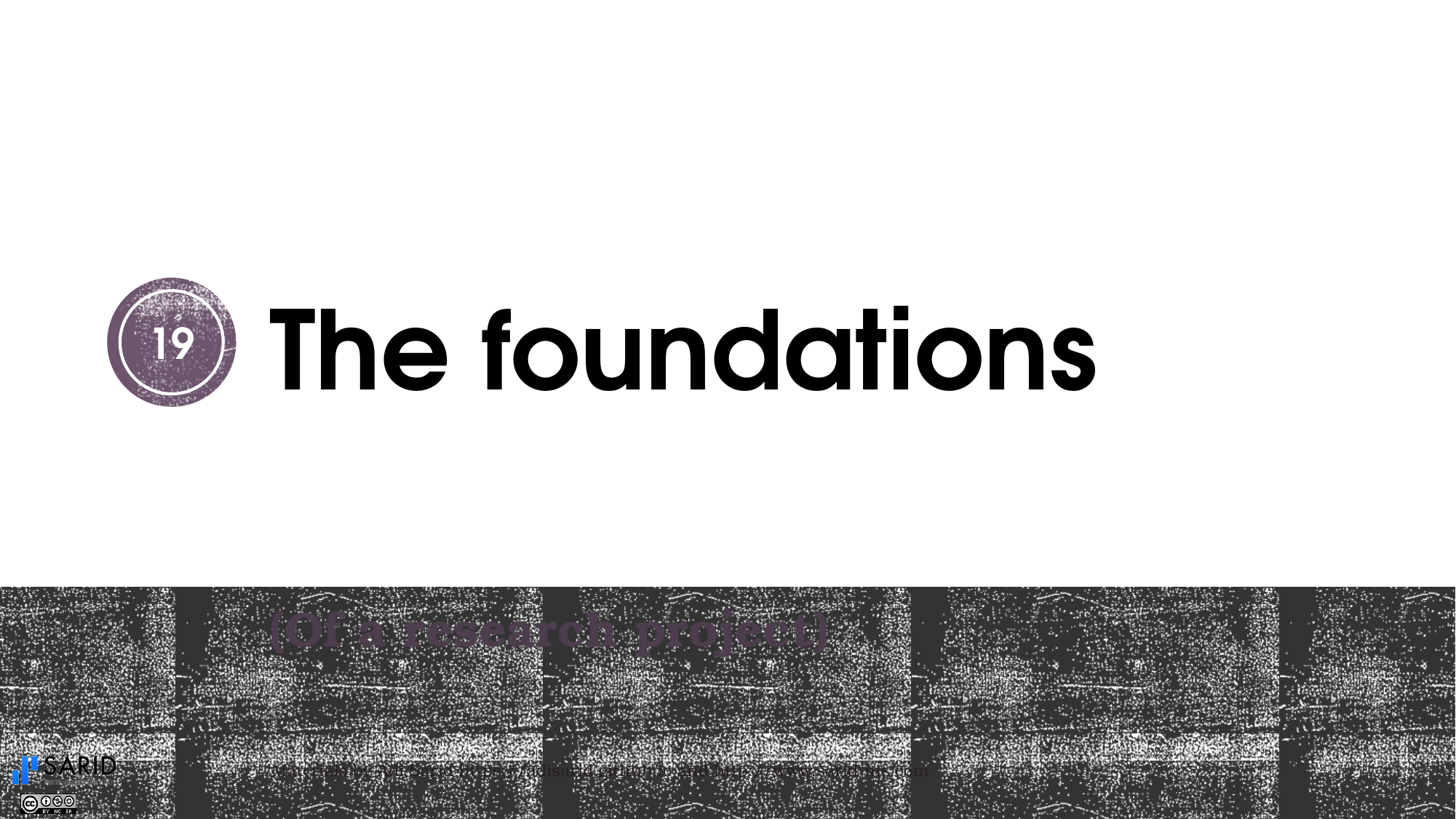

# The foundations
19
(Of a research project)
Materials by Adi Sarid https://adisarid.github.io and http://www.sarid-ins.com